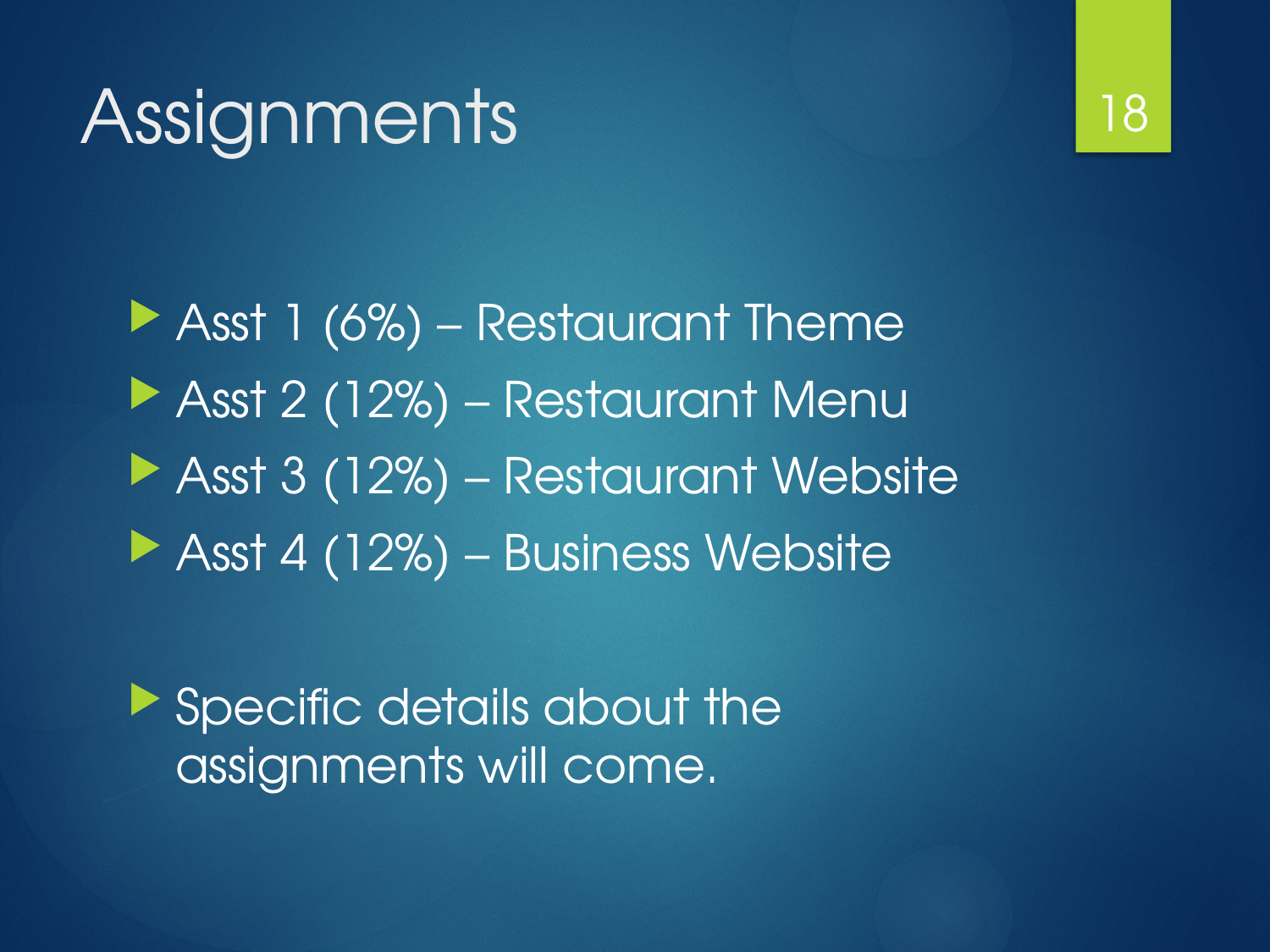

18
# Assignments
Asst 1 (6%) – Restaurant Theme
Asst 2 (12%) – Restaurant Menu
Asst 3 (12%) – Restaurant Website
Asst 4 (12%) – Business Website

Specific details about the assignments will come.